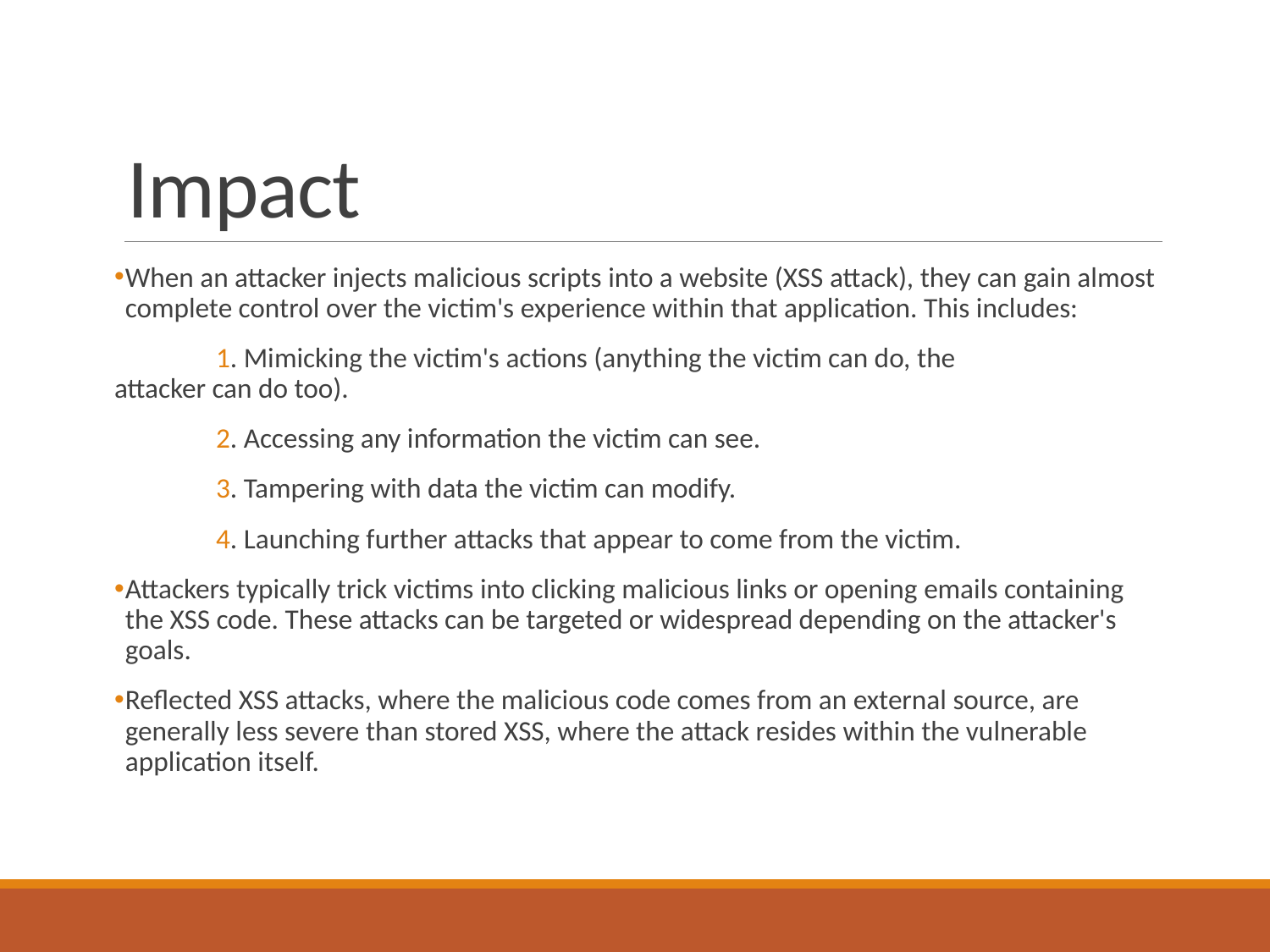

# Impact
When an attacker injects malicious scripts into a website (XSS attack), they can gain almost complete control over the victim's experience within that application. This includes:
	1. Mimicking the victim's actions (anything the victim can do, the 		attacker can do too).
	2. Accessing any information the victim can see.
	3. Tampering with data the victim can modify.
	4. Launching further attacks that appear to come from the victim.
Attackers typically trick victims into clicking malicious links or opening emails containing the XSS code. These attacks can be targeted or widespread depending on the attacker's goals.
Reflected XSS attacks, where the malicious code comes from an external source, are generally less severe than stored XSS, where the attack resides within the vulnerable application itself.